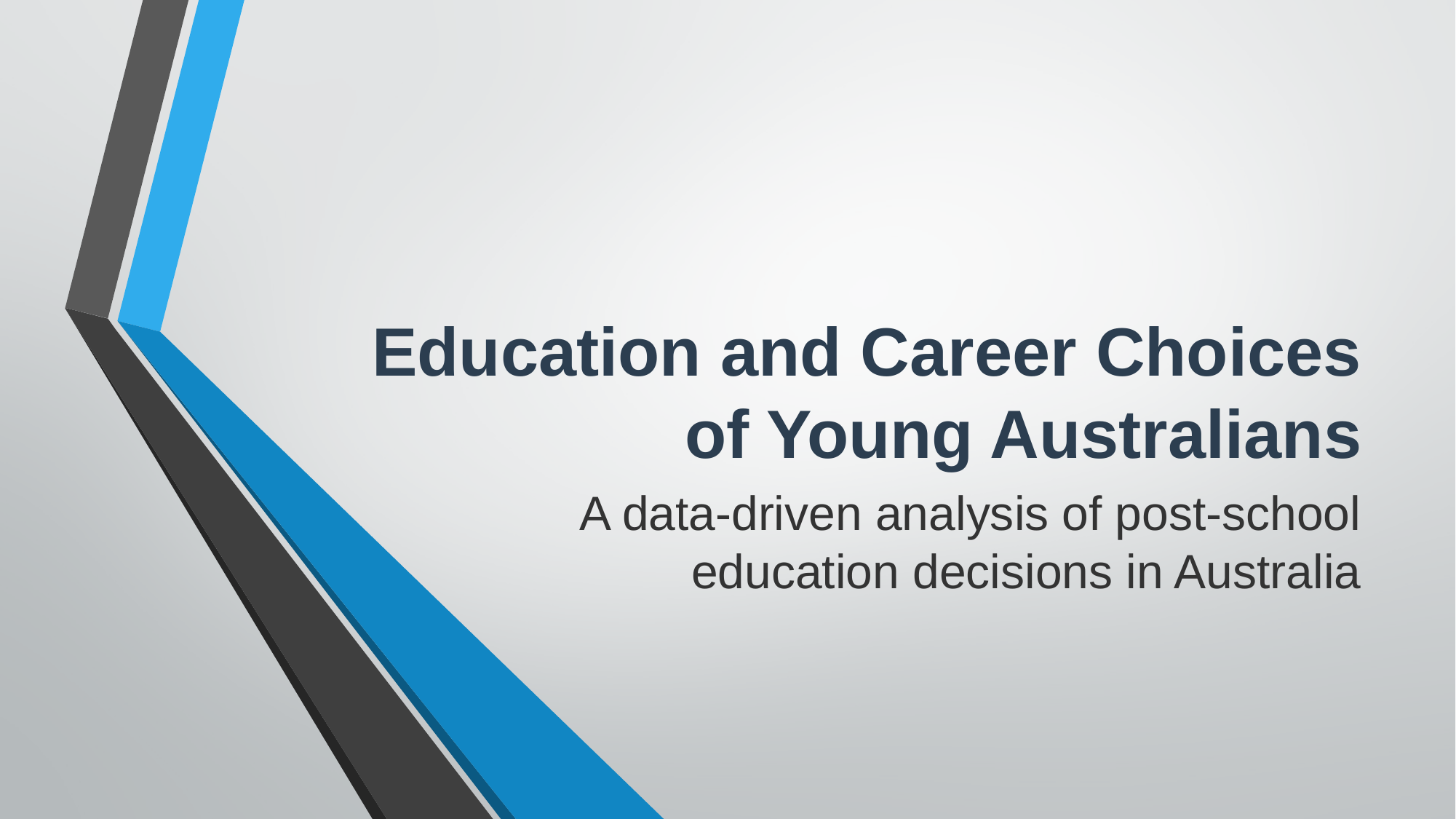

# Education and Career Choices of Young Australians
A data-driven analysis of post-school education decisions in Australia